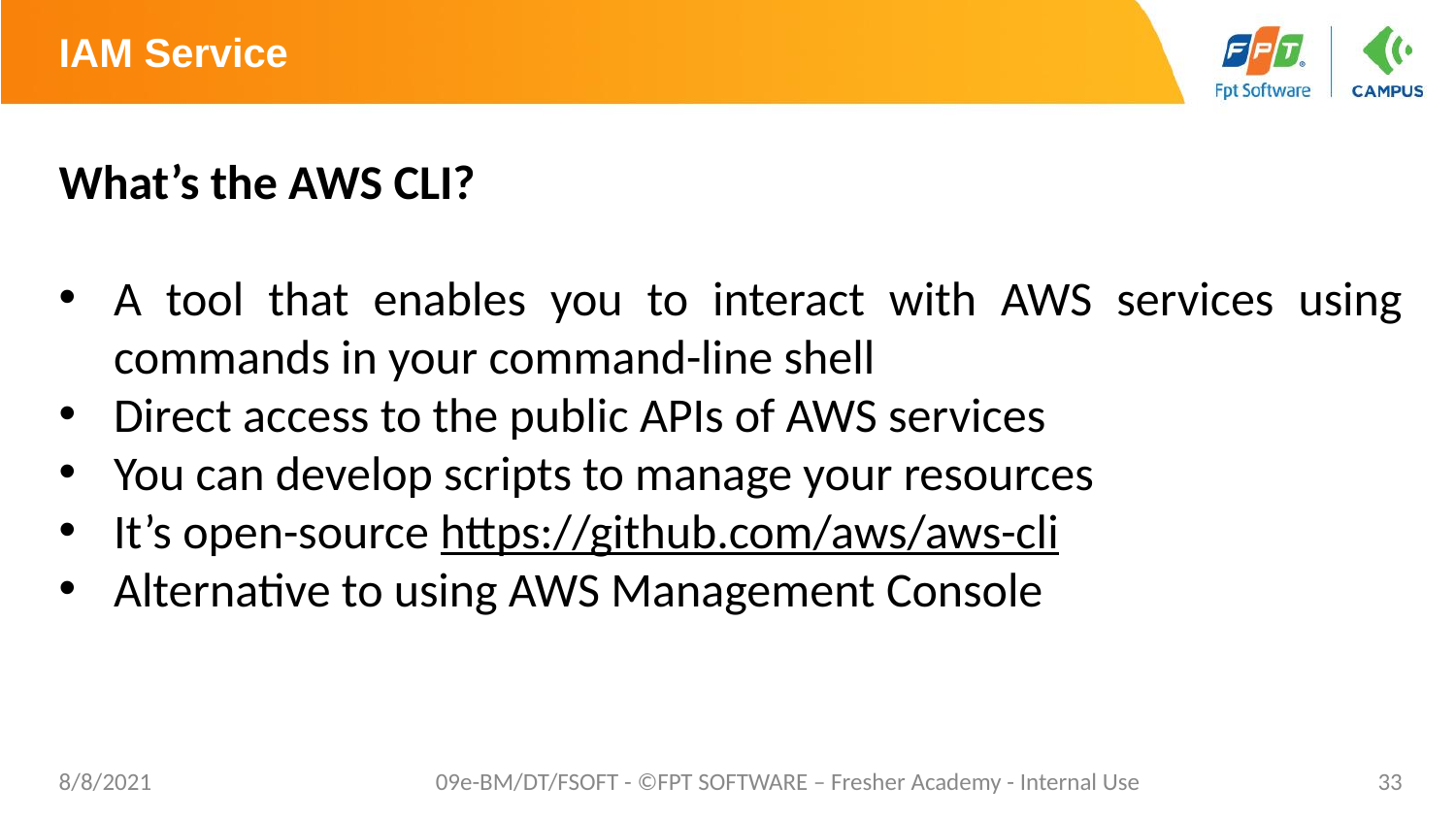

# IAM Service
What’s the AWS CLI?

A tool that enables you to interact with AWS services using commands in your command-line shell
Direct access to the public APIs of AWS services
You can develop scripts to manage your resources
It’s open-source https://github.com/aws/aws-cli
Alternative to using AWS Management Console

8/8/2021
09e-BM/DT/FSOFT - ©FPT SOFTWARE – Fresher Academy - Internal Use
33